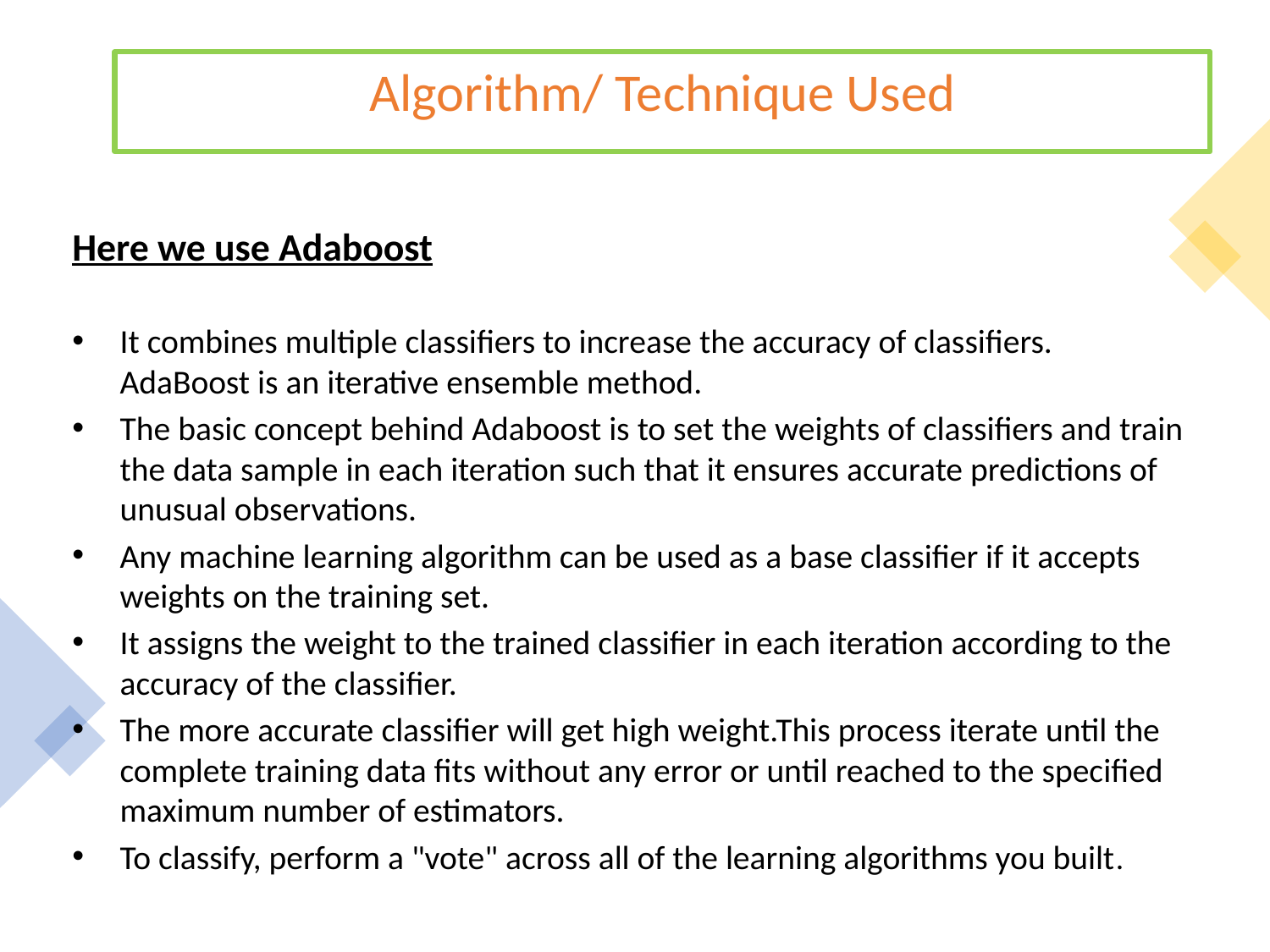

Algorithm/ Technique Used

Here we use Adaboost

It combines multiple classifiers to increase the accuracy of classifiers. AdaBoost is an iterative ensemble method.
The basic concept behind Adaboost is to set the weights of classifiers and train the data sample in each iteration such that it ensures accurate predictions of unusual observations.
Any machine learning algorithm can be used as a base classifier if it accepts weights on the training set.
It assigns the weight to the trained classifier in each iteration according to the accuracy of the classifier.
The more accurate classifier will get high weight.This process iterate until the complete training data fits without any error or until reached to the specified maximum number of estimators.
To classify, perform a "vote" across all of the learning algorithms you built.